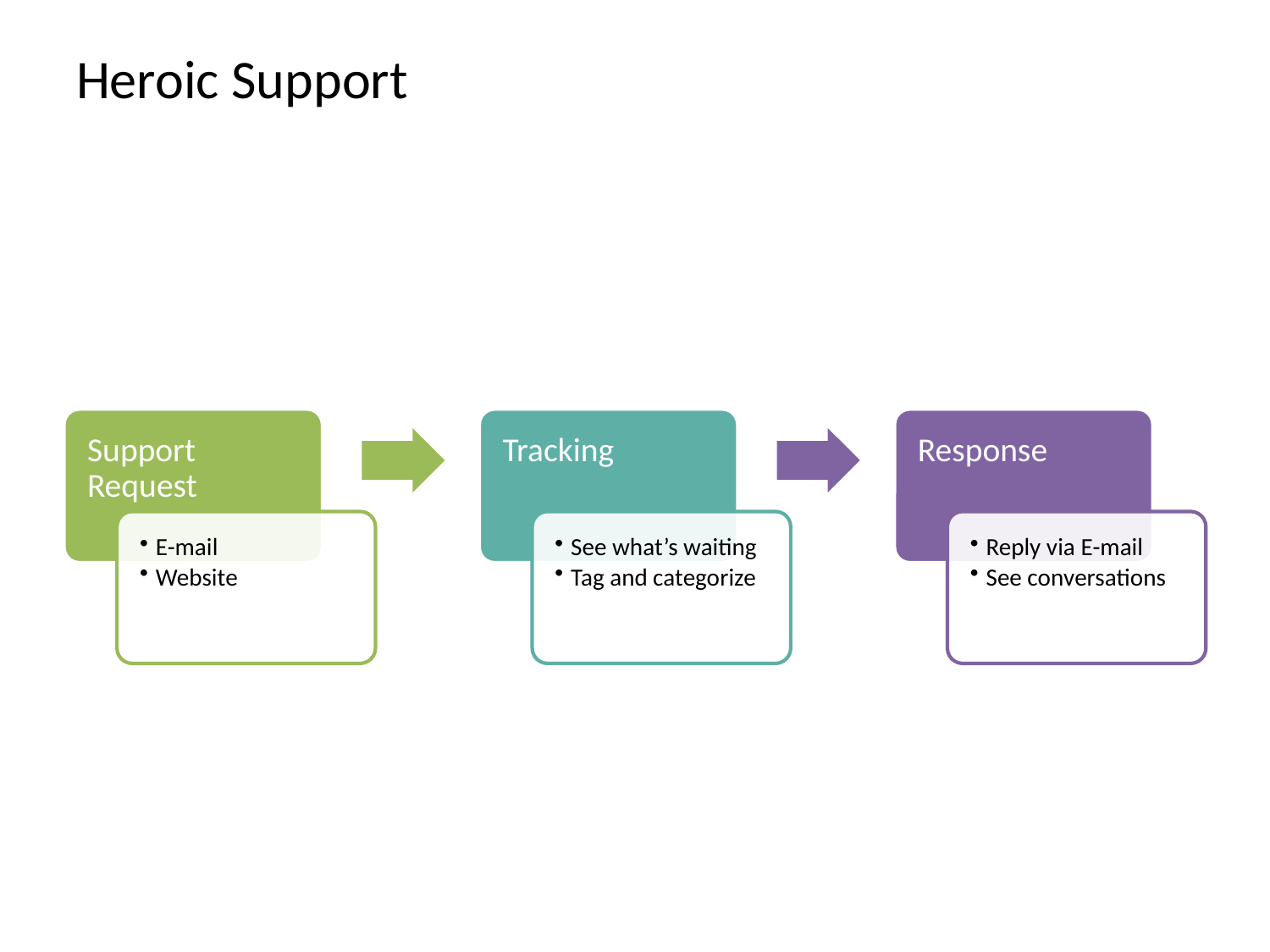

# Heroic Support
Support Request
E-mail
Website

Tracking
See what’s waiting
Tag and categorize

Response
Reply via E-mail
See conversations